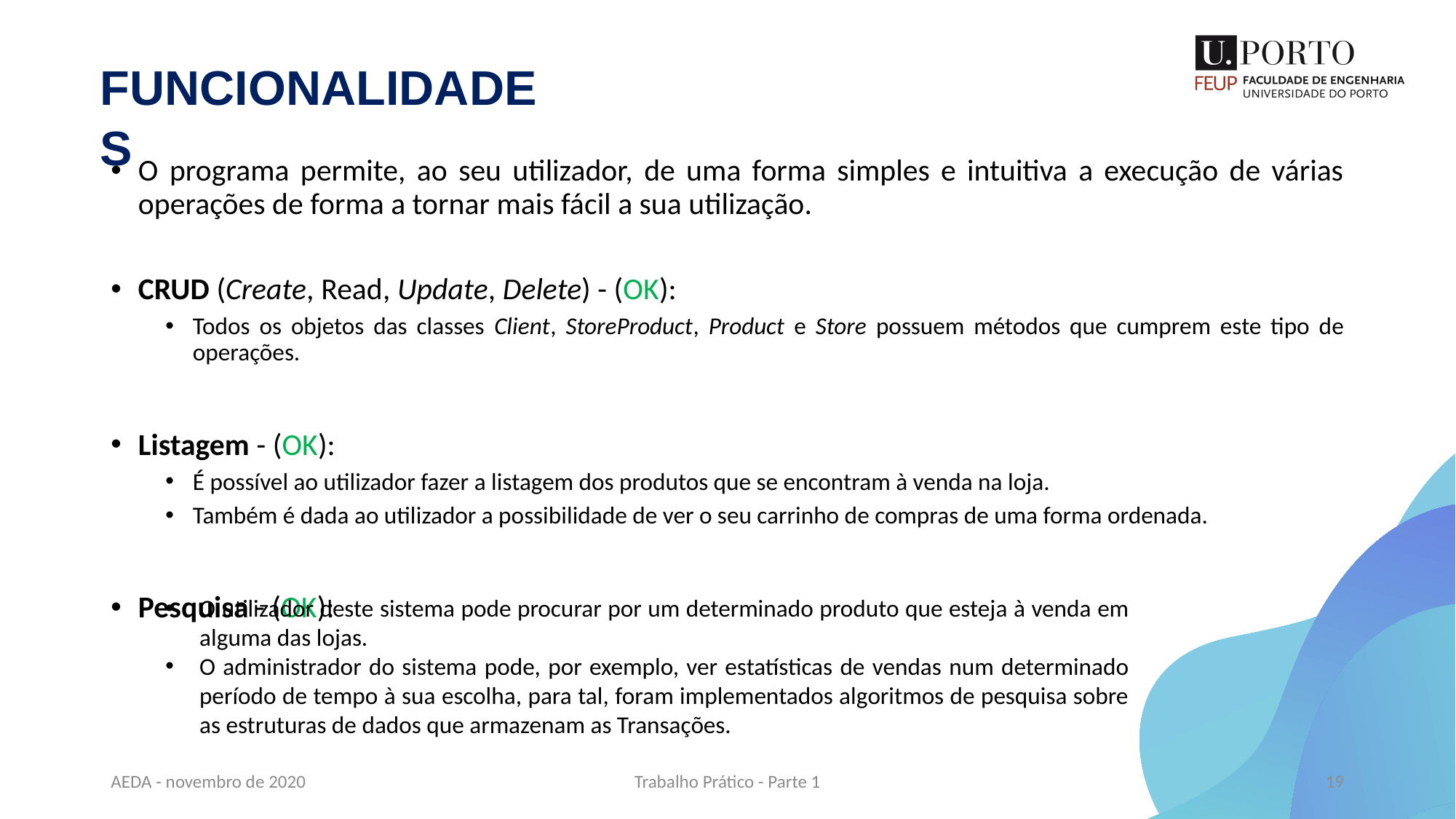

FUNCIONALIDADES
O programa permite, ao seu utilizador, de uma forma simples e intuitiva a execução de várias operações de forma a tornar mais fácil a sua utilização.

CRUD (Create, Read, Update, Delete) - (OK):
Todos os objetos das classes Client, StoreProduct, Product e Store possuem métodos que cumprem este tipo de operações.

Listagem - (OK):
É possível ao utilizador fazer a listagem dos produtos que se encontram à venda na loja.
Também é dada ao utilizador a possibilidade de ver o seu carrinho de compras de uma forma ordenada.

Pesquisa - (OK):

O utilizador deste sistema pode procurar por um determinado produto que esteja à venda em alguma das lojas.
O administrador do sistema pode, por exemplo, ver estatísticas de vendas num determinado período de tempo à sua escolha, para tal, foram implementados algoritmos de pesquisa sobre as estruturas de dados que armazenam as Transações.

AEDA - novembro de 2020
Trabalho Prático - Parte 1
19